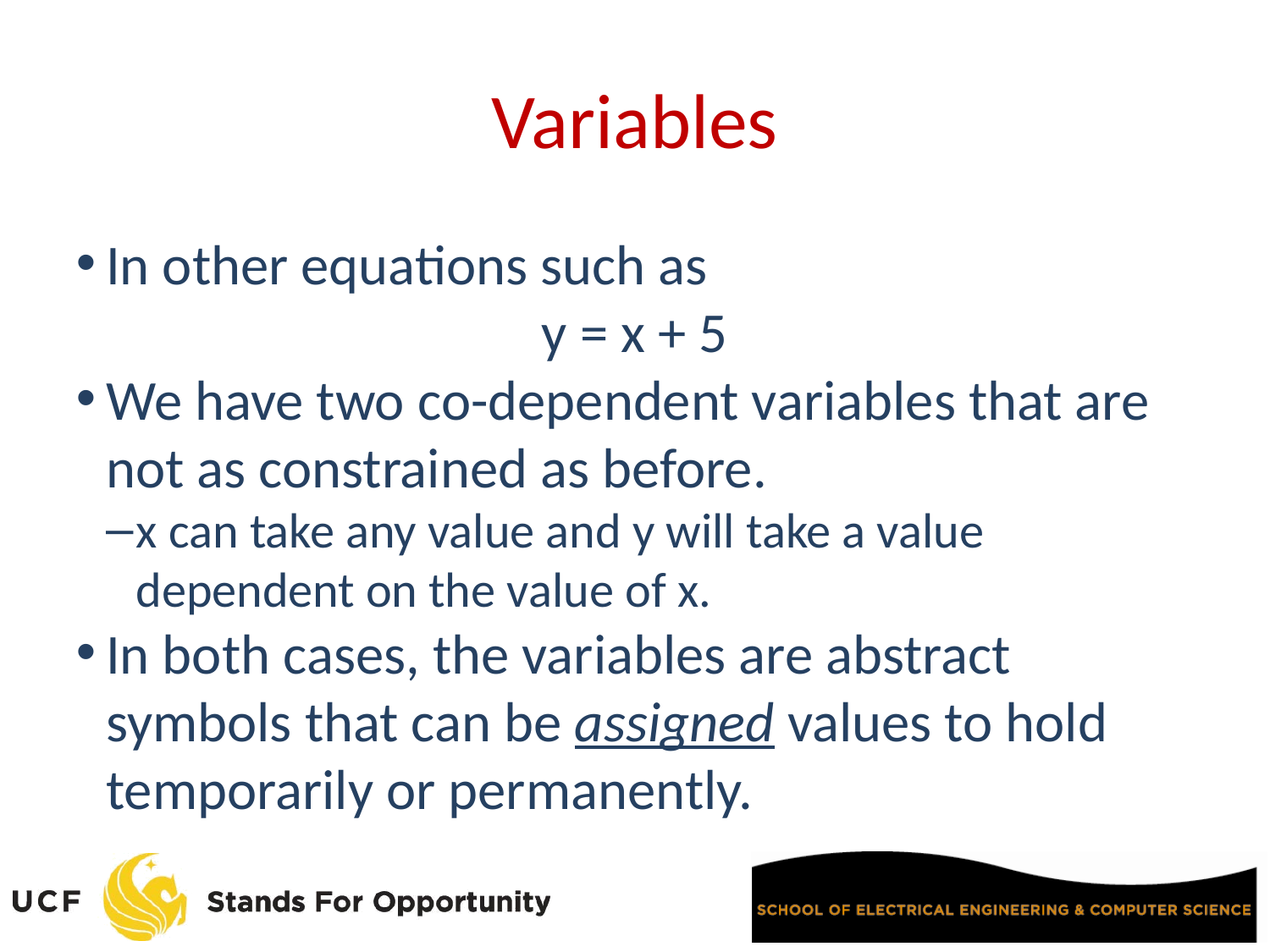

Variables
In other equations such as
y = x + 5
We have two co-dependent variables that are not as constrained as before.
x can take any value and y will take a value dependent on the value of x.
In both cases, the variables are abstract symbols that can be assigned values to hold temporarily or permanently.